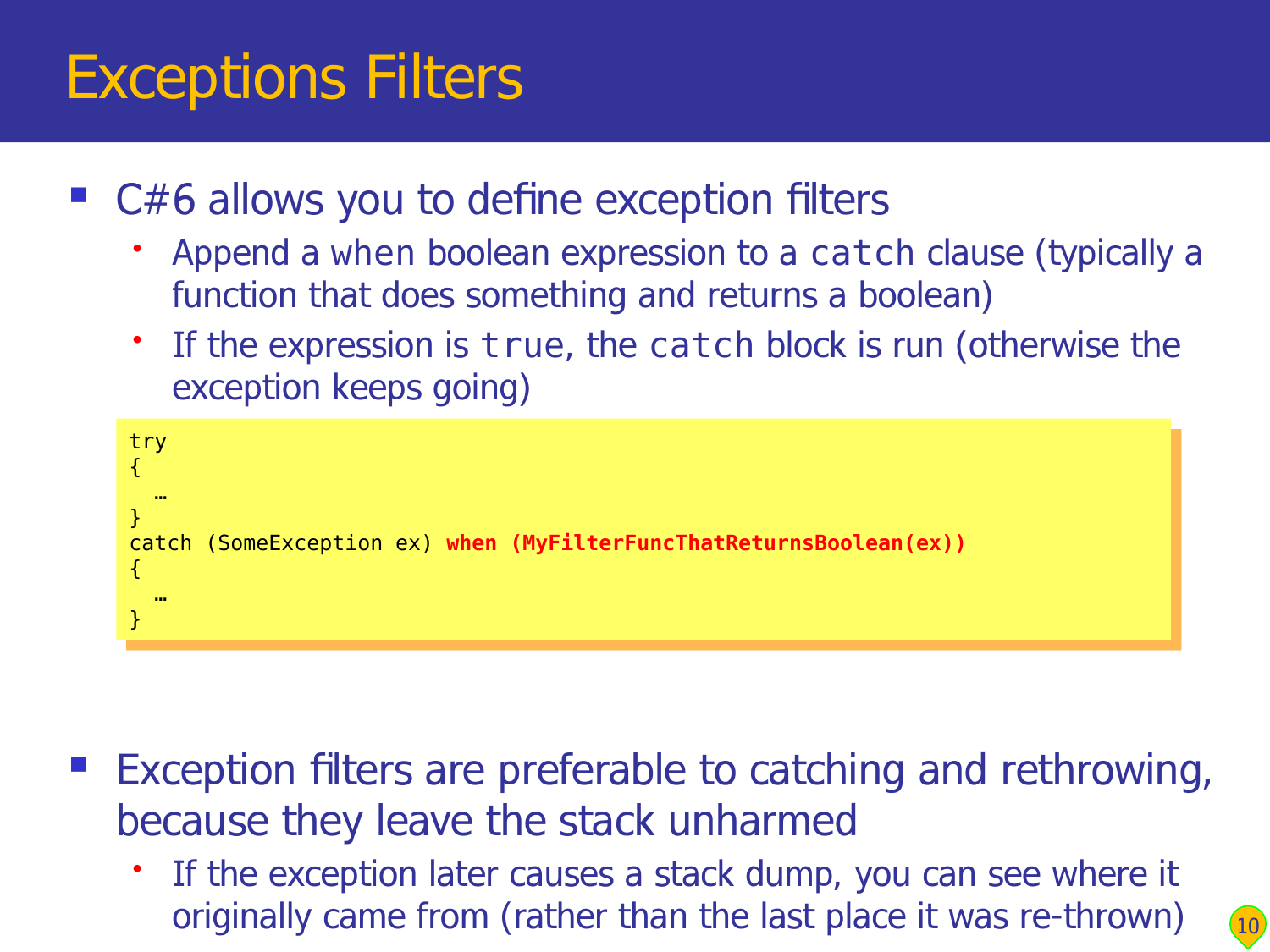

# Exceptions Filters
C#6 allows you to define exception filters
Append a when boolean expression to a catch clause (typically a function that does something and returns a boolean)
If the expression is true, the catch block is run (otherwise the exception keeps going)

Exception filters are preferable to catching and rethrowing, because they leave the stack unharmed
If the exception later causes a stack dump, you can see where it originally came from (rather than the last place it was re-thrown)
try
{
  …
}
catch (SomeException ex) when (MyFilterFuncThatReturnsBoolean(ex))
{
  …
}
10